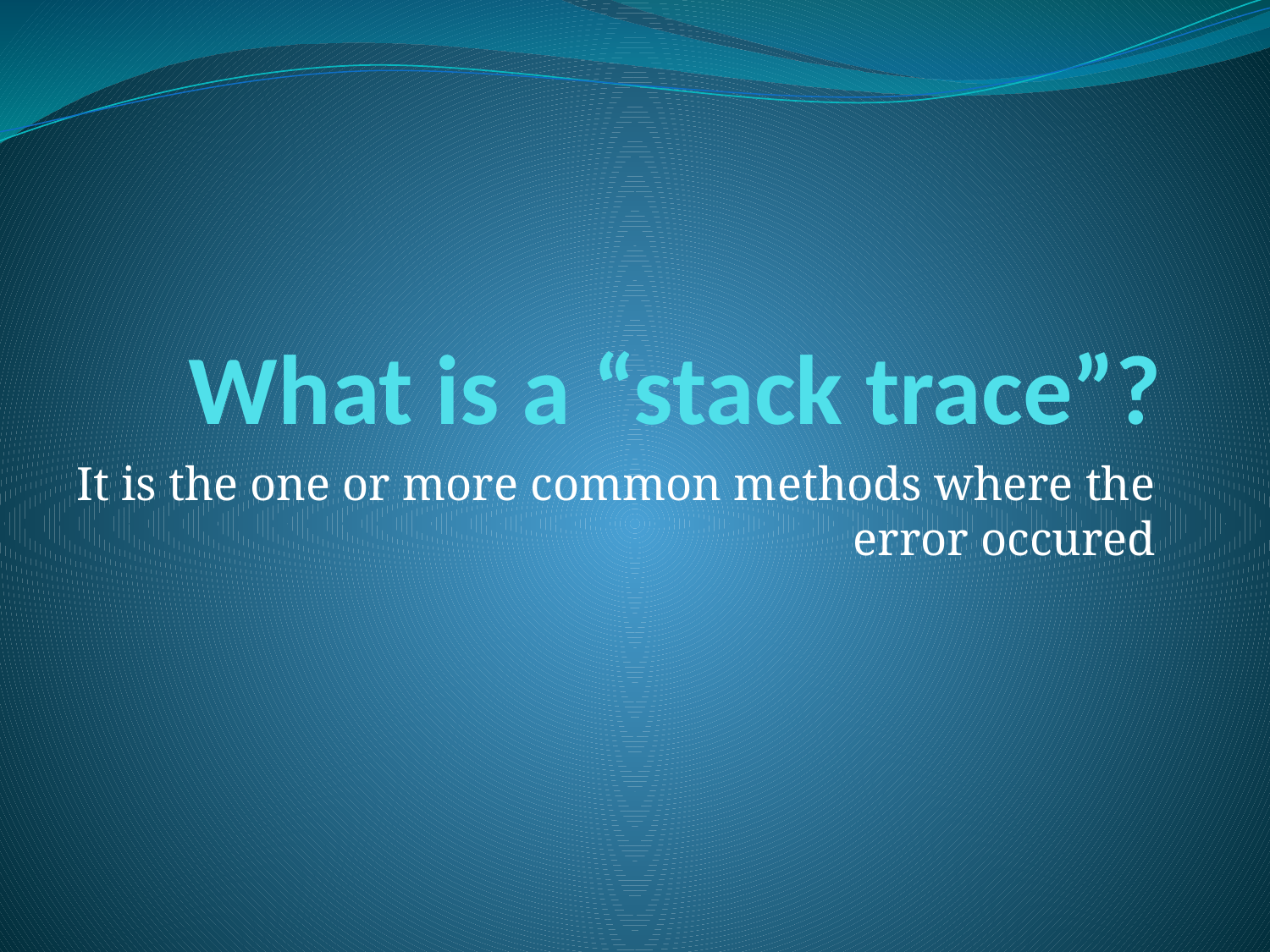

# What is a “stack trace”?
It is the one or more common methods where the error occured